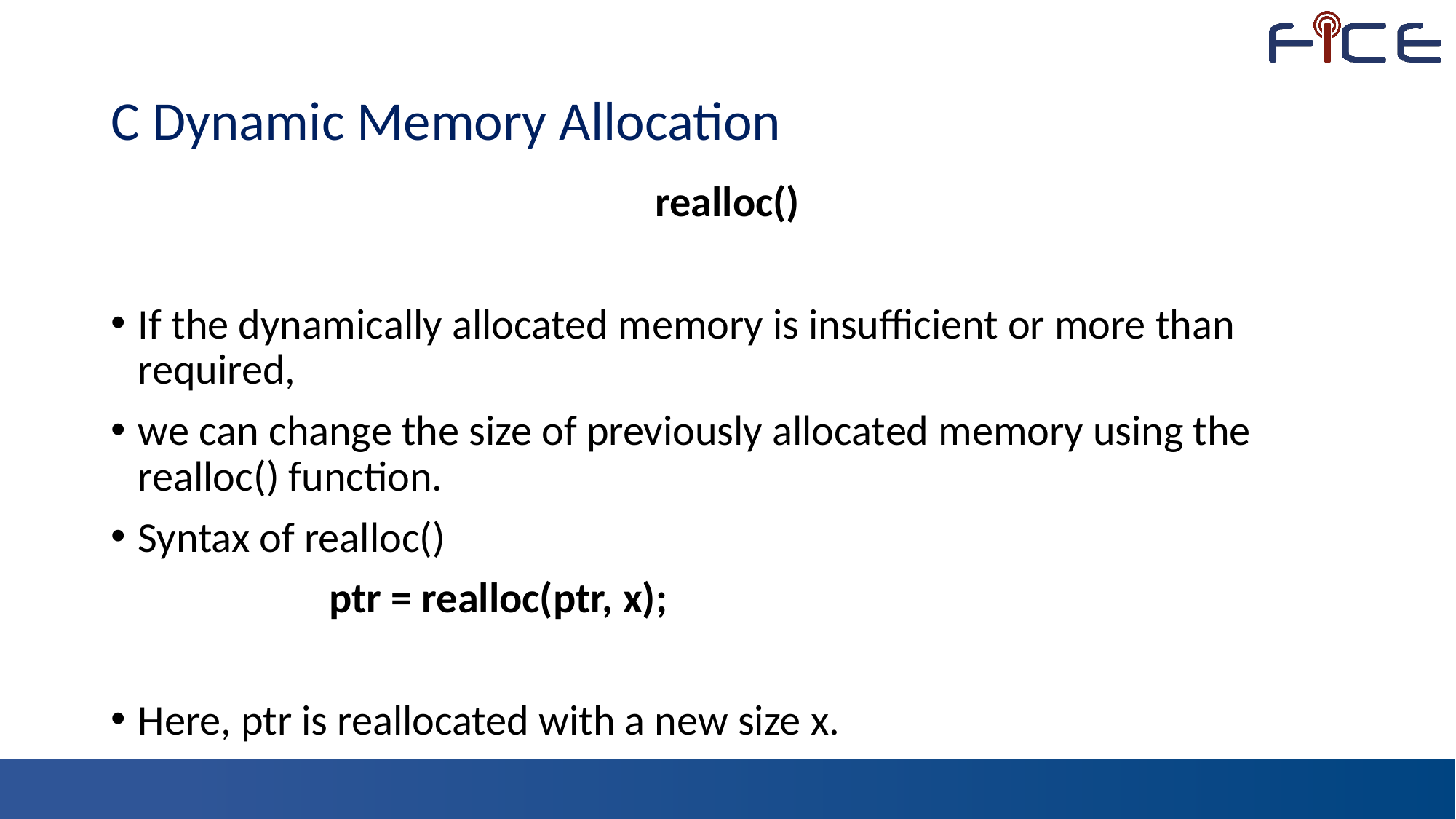

# C Dynamic Memory Allocation
realloc()

If the dynamically allocated memory is insufficient or more than required,
we can change the size of previously allocated memory using the realloc() function.
Syntax of realloc()
		ptr = realloc(ptr, x);

Here, ptr is reallocated with a new size x.